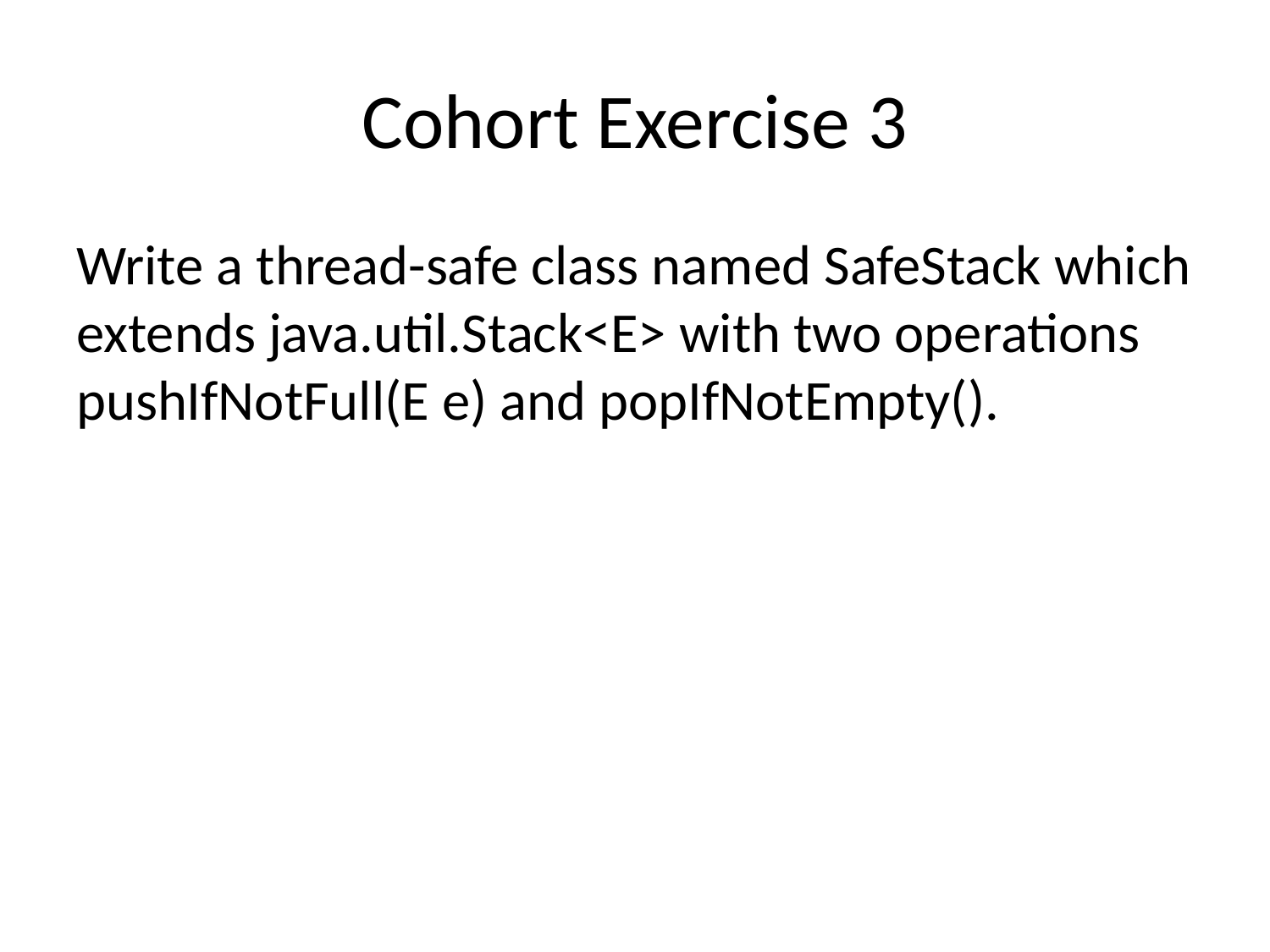

# Cohort Exercise 3
Write a thread-safe class named SafeStack which extends java.util.Stack<E> with two operations pushIfNotFull(E e) and popIfNotEmpty().